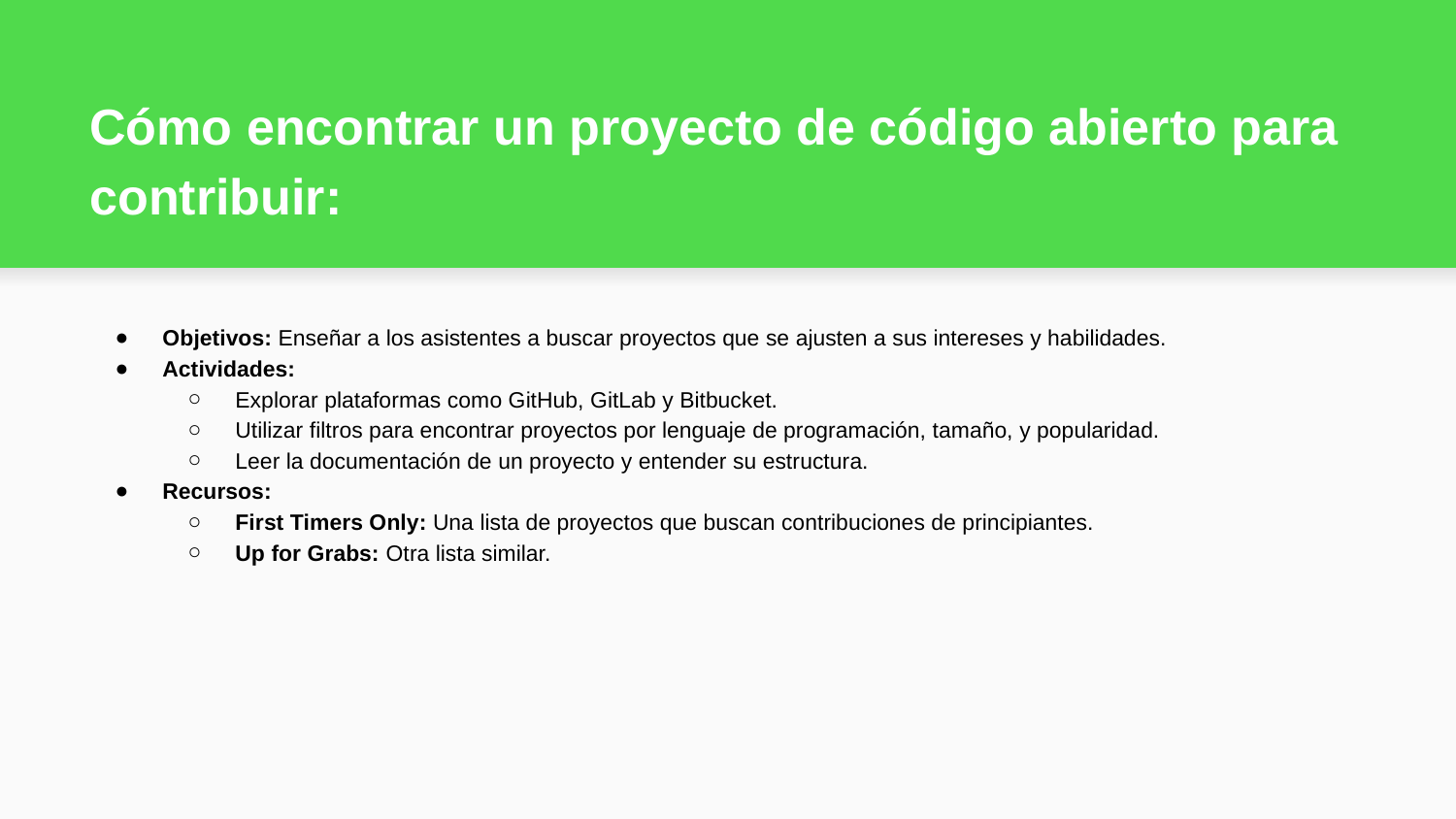

# Cómo encontrar un proyecto de código abierto para contribuir:
Objetivos: Enseñar a los asistentes a buscar proyectos que se ajusten a sus intereses y habilidades.
Actividades:
Explorar plataformas como GitHub, GitLab y Bitbucket.
Utilizar filtros para encontrar proyectos por lenguaje de programación, tamaño, y popularidad.
Leer la documentación de un proyecto y entender su estructura.
Recursos:
First Timers Only: Una lista de proyectos que buscan contribuciones de principiantes.
Up for Grabs: Otra lista similar.